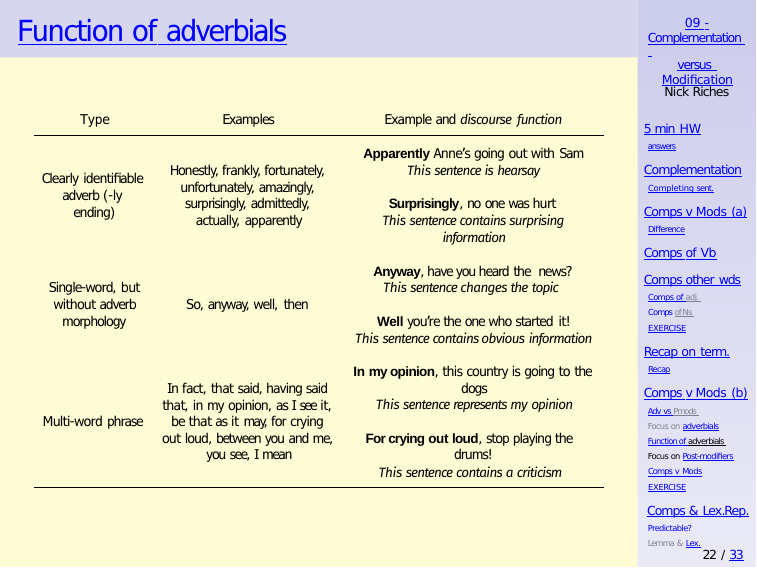

# Function of adverbials
09 -
Complementation  versus  Modification
Nick Riches
Type
Examples
Example and discourse function
5 min HW
answers

Apparently Anne’s going out with Sam
This sentence is hearsay
Complementation
Completing sent.
Honestly, frankly, fortunately,  unfortunately, amazingly,  surprisingly, admittedly,  actually, apparently
Clearly identifiable  adverb (-ly  ending)
Comps v Mods (a)
Difference
Surprisingly, no one was hurt  This sentence contains surprising  information
Comps of Vb
Anyway, have you heard the news?
This sentence changes the topic
Comps other wds
Comps of adj.  Comps of Ns  EXERCISE
Single-word, but  without adverb  morphology
So, anyway, well, then
Well you’re the one who started it!
This sentence contains obvious information
Recap on term.
Recap
In my opinion, this country is going to the  dogs
This sentence represents my opinion
Comps v Mods (b)
Adv vs Pmods  Focus on adverbials
Function of adverbials  Focus on Post-modifiers
In fact, that said, having said  that, in my opinion, as I see it,  be that as it may, for crying  out loud, between you and me,  you see, I mean
Multi-word phrase
For crying out loud, stop playing the  drums!
This sentence contains a criticism
Comps v Mods
EXERCISE

Comps & Lex.Rep.
Predictable?  Lemma & Lex.
22 / 33